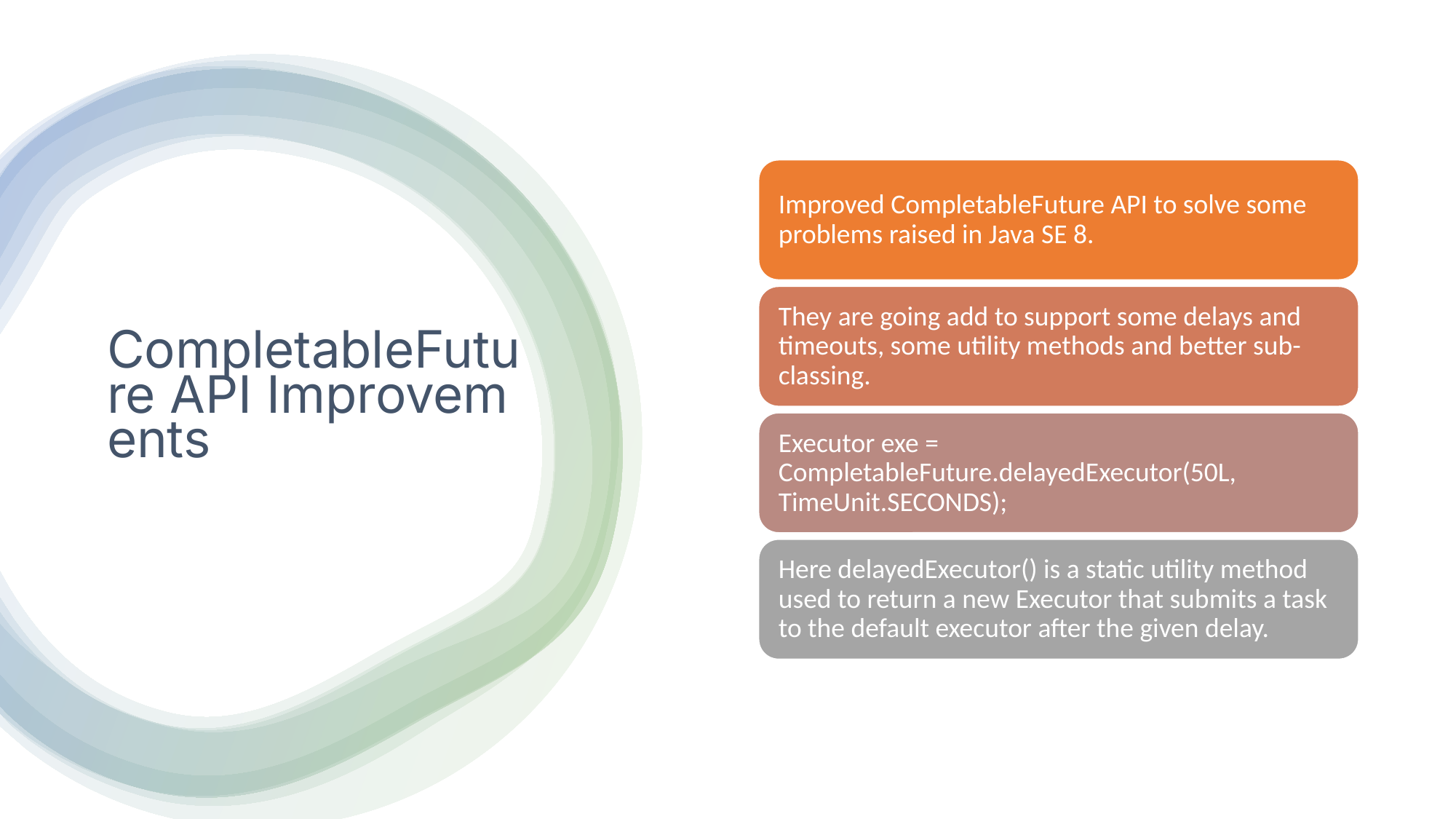

Improved CompletableFuture API to solve some problems raised in Java SE 8.
They are going add to support some delays and timeouts, some utility methods and better sub-classing.
Executor exe = CompletableFuture.delayedExecutor(50L, TimeUnit.SECONDS);
Here delayedExecutor() is a static utility method used to return a new Executor that submits a task to the default executor after the given delay.
# CompletableFuture API Improvements